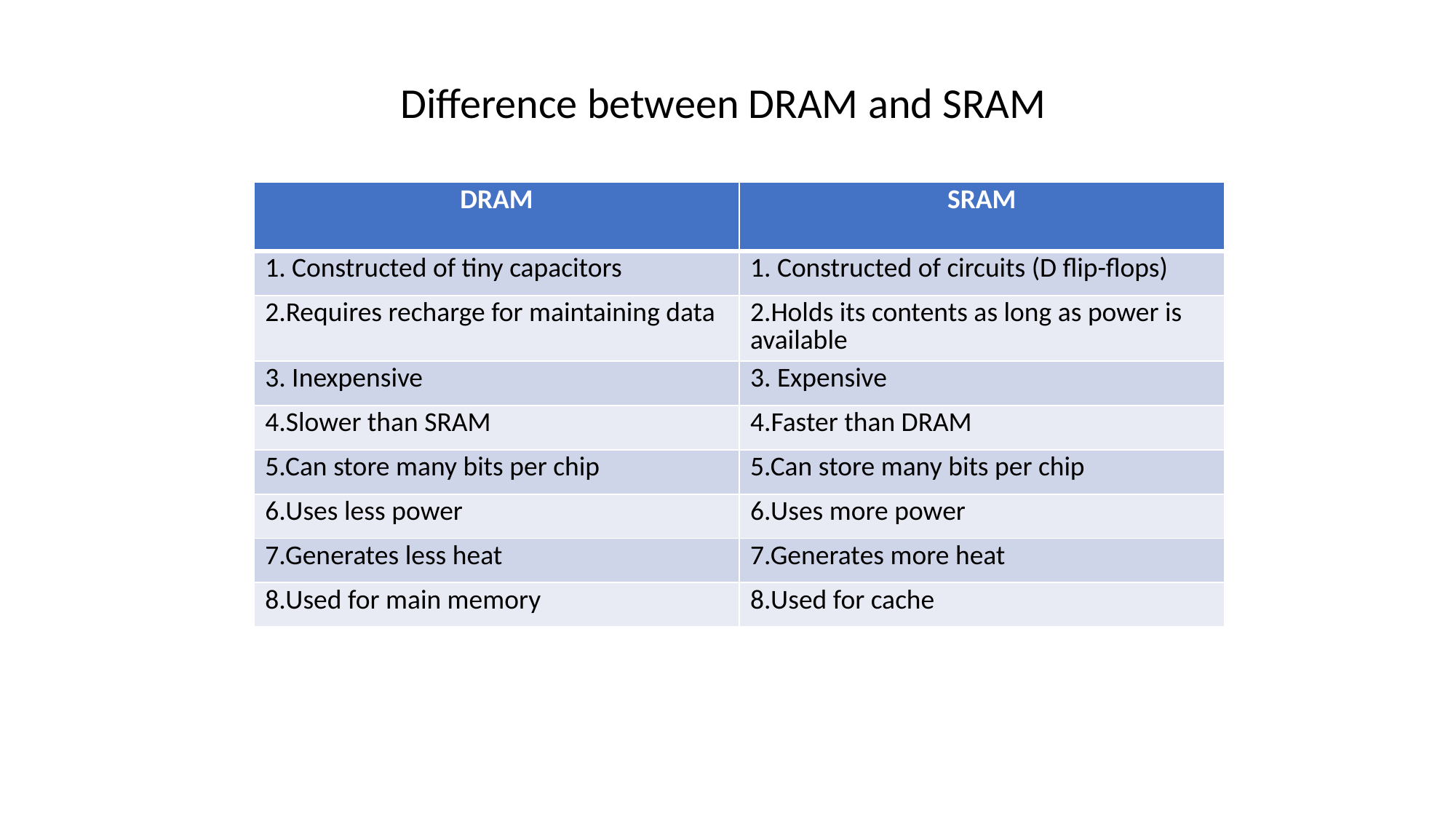

Difference between DRAM and SRAM
| DRAM | SRAM |
| --- | --- |
| 1. Constructed of tiny capacitors | 1. Constructed of circuits (D flip-flops) |
| 2.Requires recharge for maintaining data | 2.Holds its contents as long as power is available |
| 3. Inexpensive | 3. Expensive |
| 4.Slower than SRAM | 4.Faster than DRAM |
| 5.Can store many bits per chip | 5.Can store many bits per chip |
| 6.Uses less power | 6.Uses more power |
| 7.Generates less heat | 7.Generates more heat |
| 8.Used for main memory | 8.Used for cache |